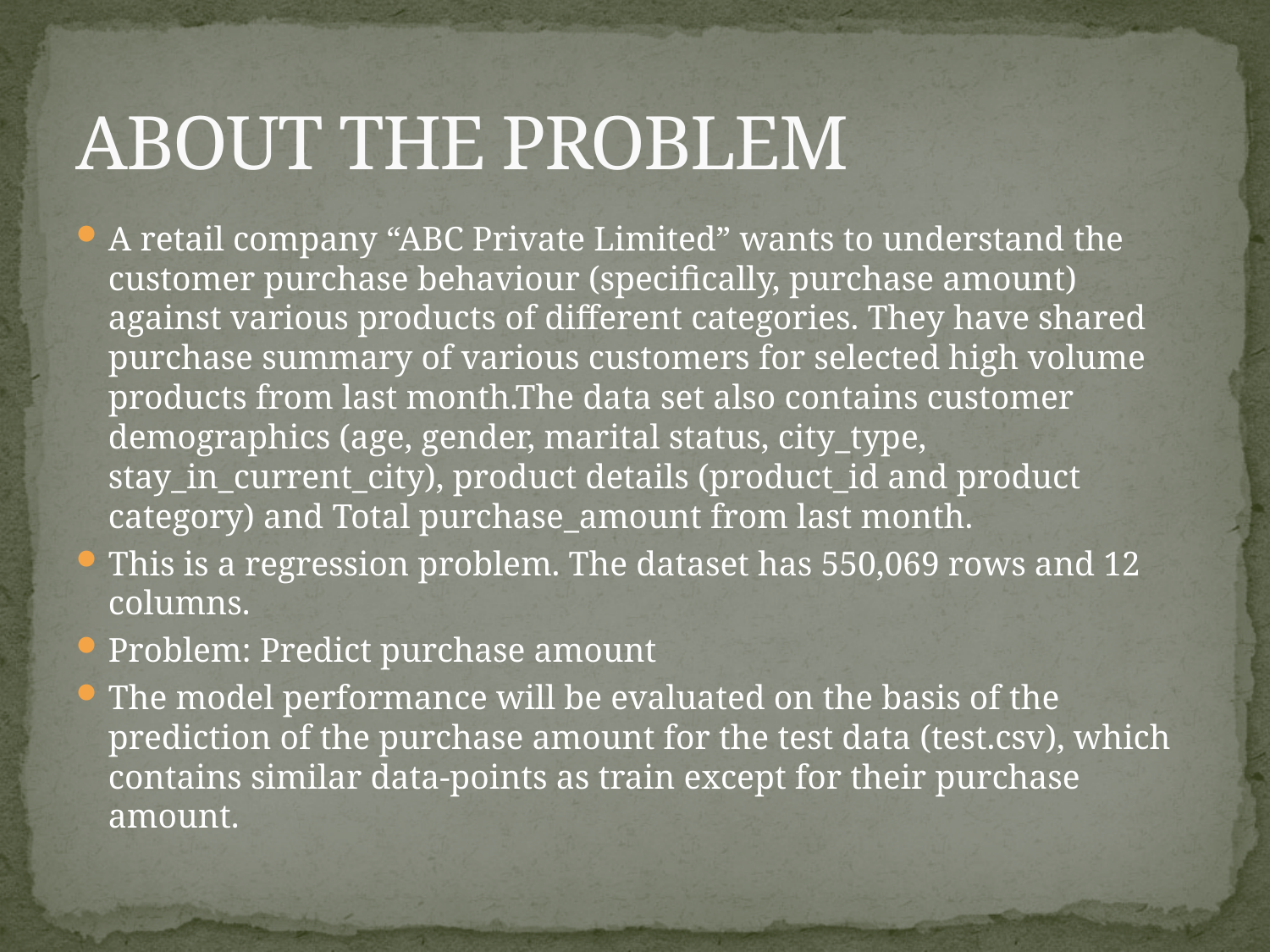

# ABOUT THE PROBLEM
A retail company “ABC Private Limited” wants to understand the customer purchase behaviour (specifically, purchase amount) against various products of different categories. They have shared purchase summary of various customers for selected high volume products from last month.The data set also contains customer demographics (age, gender, marital status, city_type, stay_in_current_city), product details (product_id and product category) and Total purchase_amount from last month.
This is a regression problem. The dataset has 550,069 rows and 12 columns.
Problem: Predict purchase amount
The model performance will be evaluated on the basis of the prediction of the purchase amount for the test data (test.csv), which contains similar data-points as train except for their purchase amount.